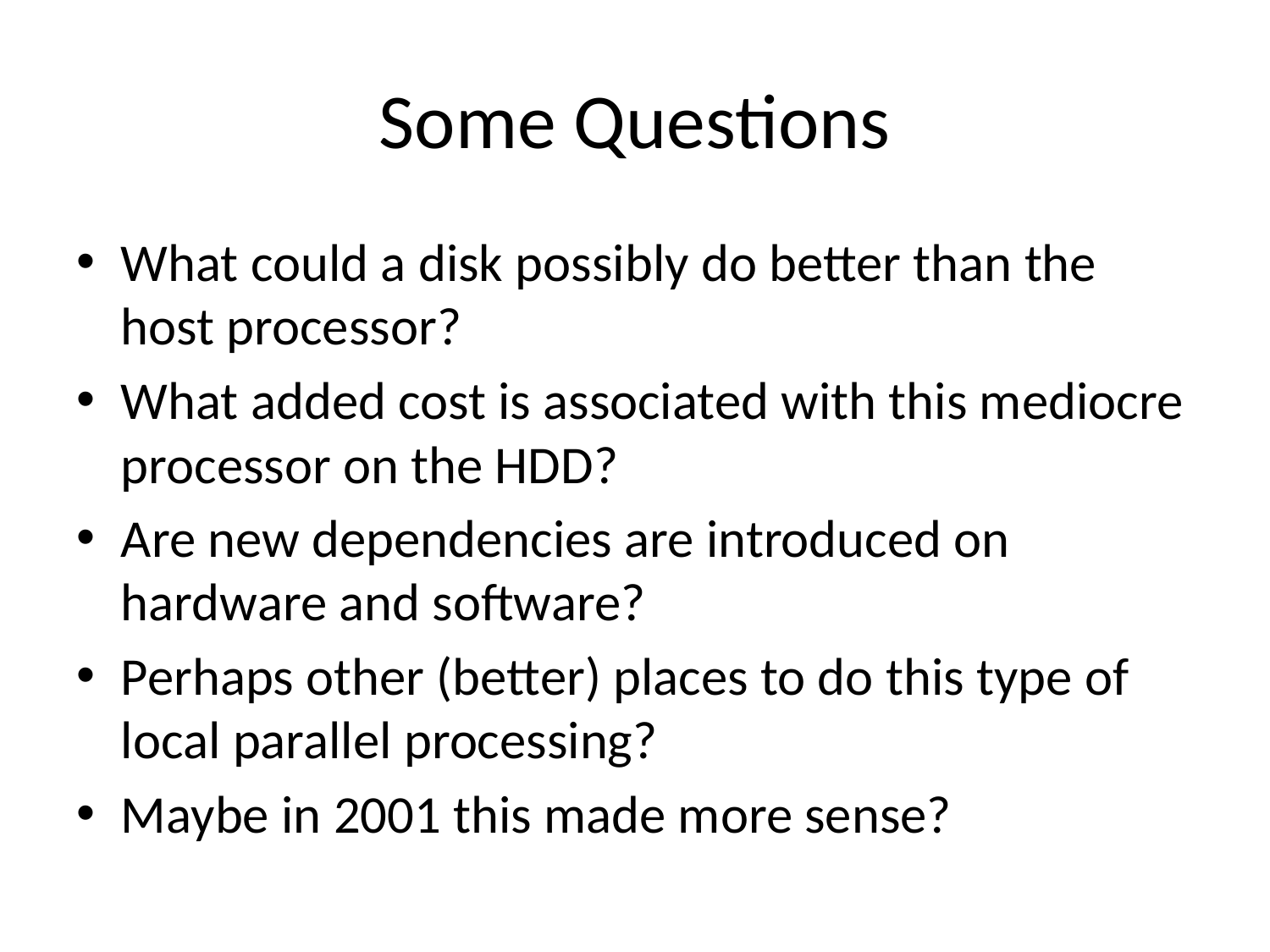

# Some Questions
What could a disk possibly do better than the host processor?
What added cost is associated with this mediocre processor on the HDD?
Are new dependencies are introduced on hardware and software?
Perhaps other (better) places to do this type of local parallel processing?
Maybe in 2001 this made more sense?